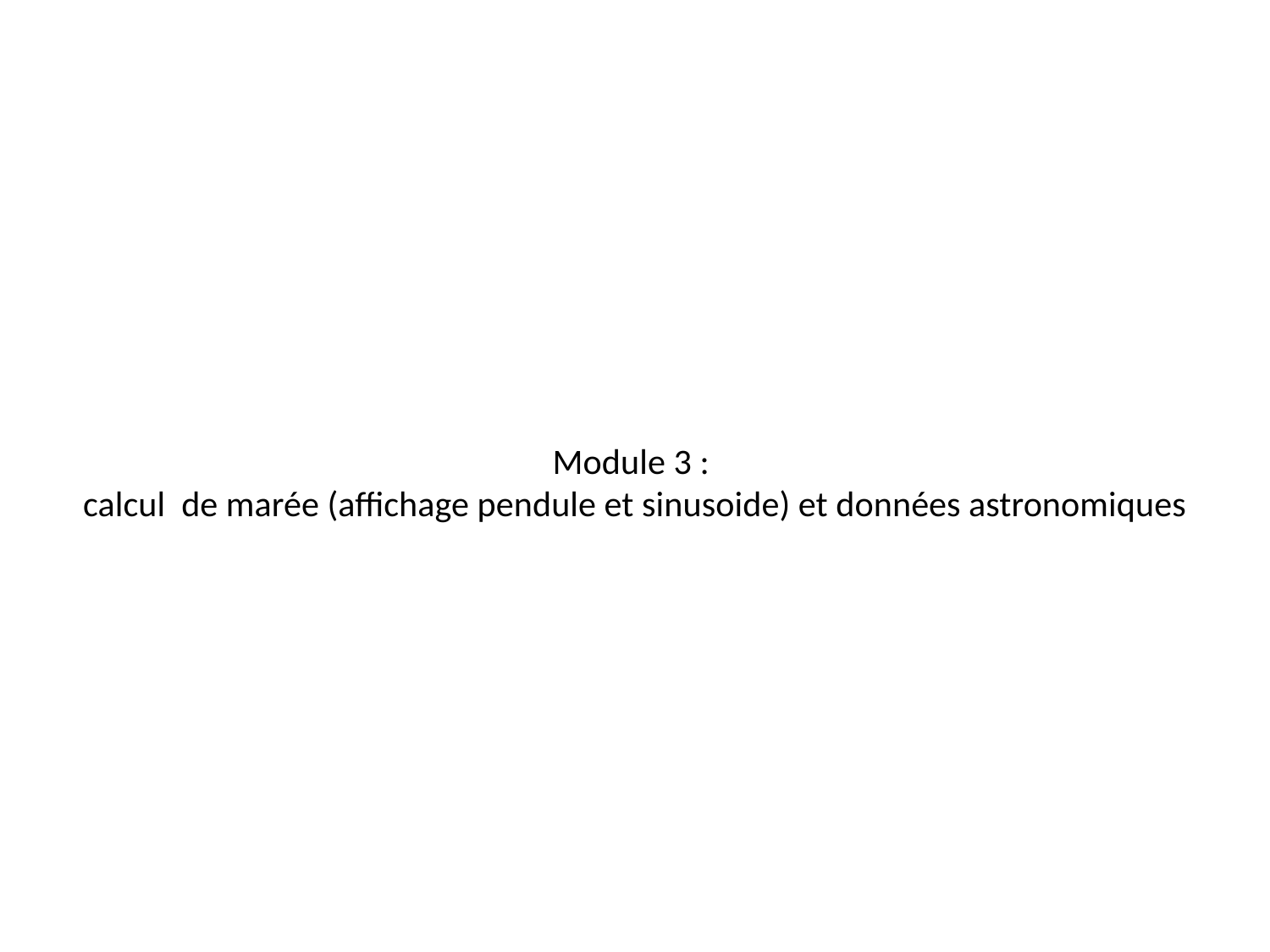

# Module 3 : calcul  de marée (affichage pendule et sinusoide) et données astronomiques